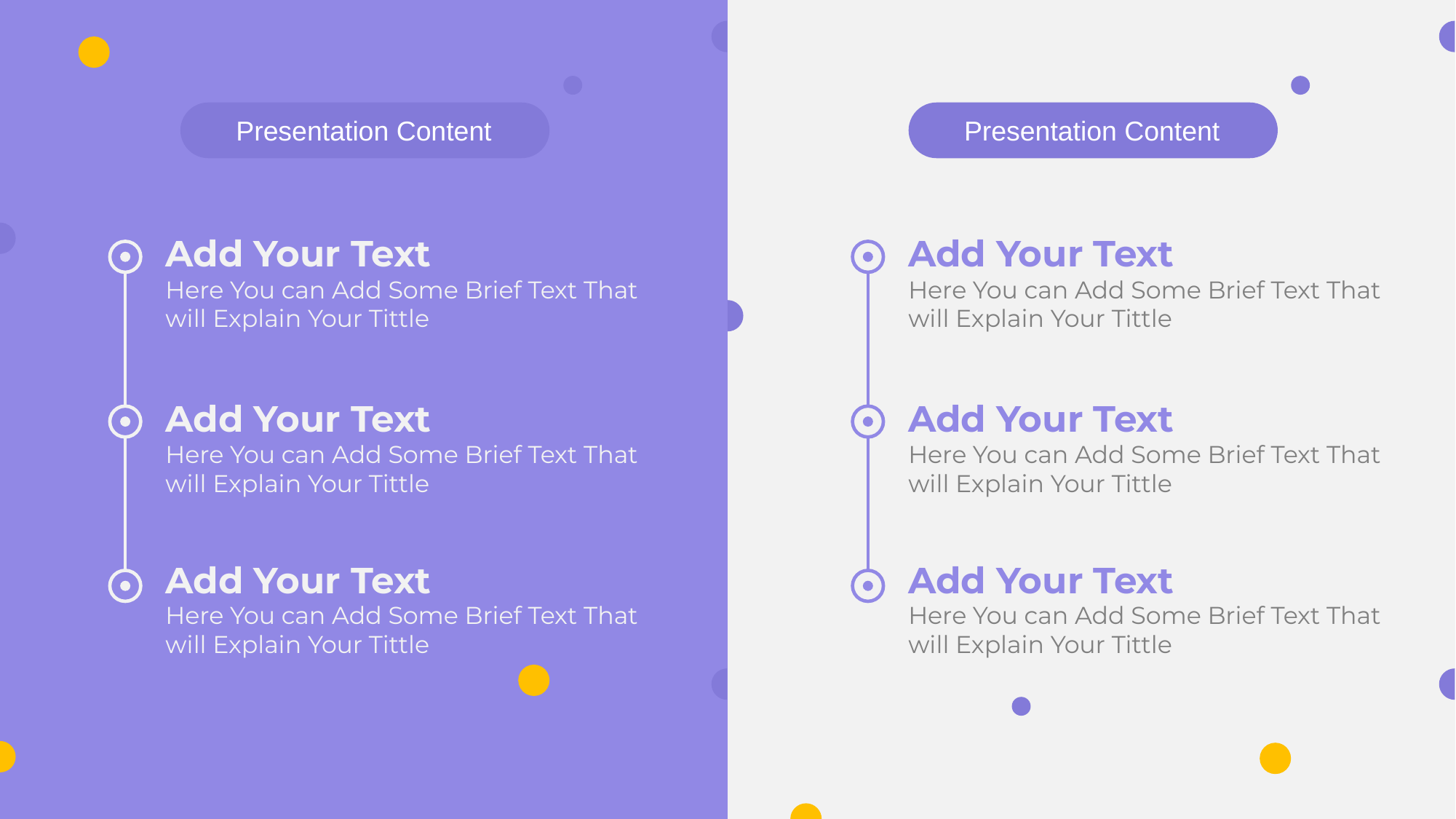

Presentation Content

Presentation Content

Add Your Text
Here You can Add Some Brief Text That will Explain Your Tittle
Add Your Text
Here You can Add Some Brief Text That will Explain Your Tittle

Add Your Text
Here You can Add Some Brief Text That will Explain Your Tittle
Add Your Text
Here You can Add Some Brief Text That will Explain Your Tittle

Add Your Text
Here You can Add Some Brief Text That will Explain Your Tittle
Add Your Text
Here You can Add Some Brief Text That will Explain Your Tittle